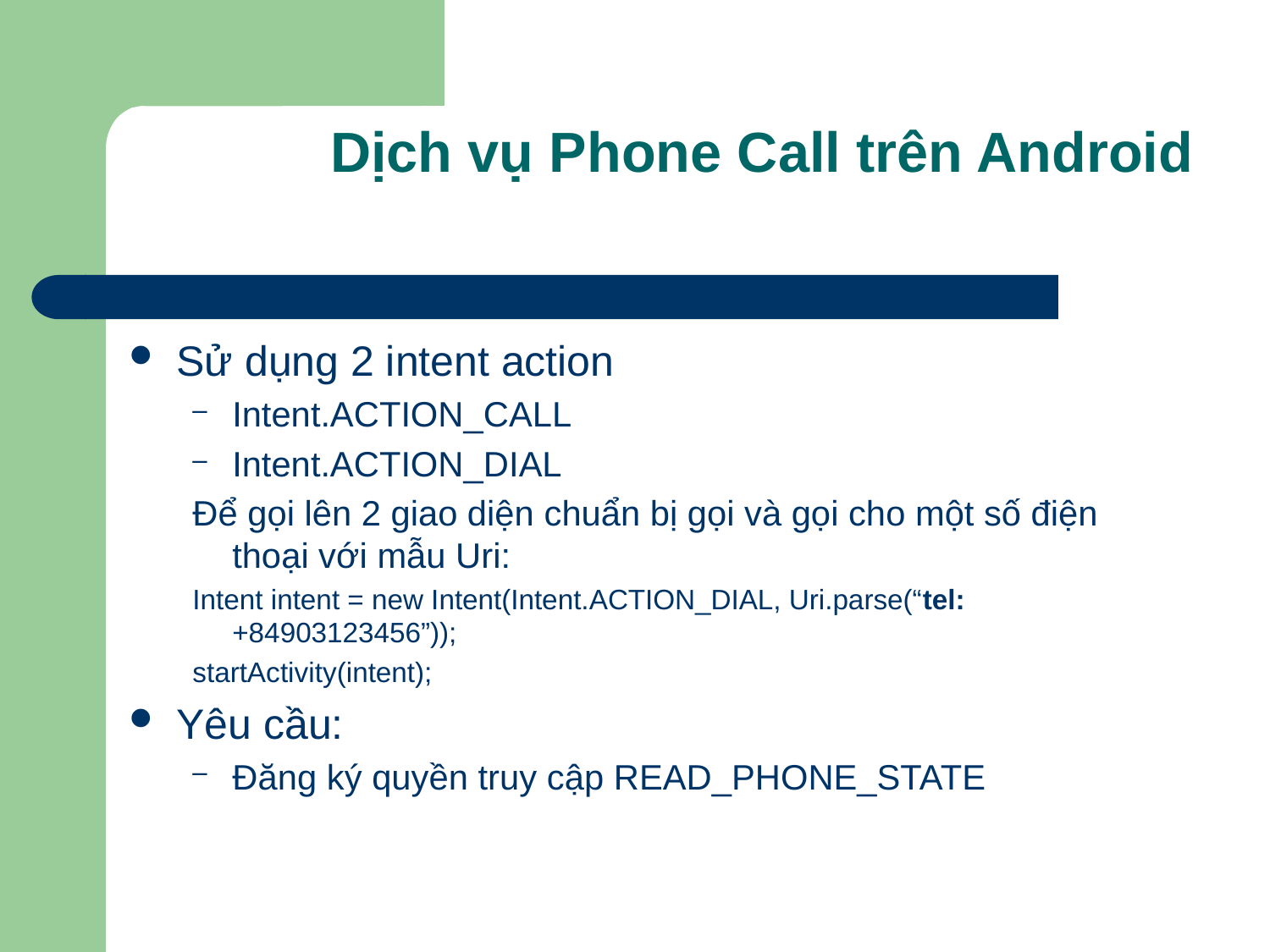

# Dịch vụ Phone Call trên Android
Sử dụng 2 intent action
Intent.ACTION_CALL
Intent.ACTION_DIAL
Để gọi lên 2 giao diện chuẩn bị gọi và gọi cho một số điện thoại với mẫu Uri:
Intent intent = new Intent(Intent.ACTION_DIAL, Uri.parse(“tel:+84903123456”));
startActivity(intent);
Yêu cầu:
Đăng ký quyền truy cập READ_PHONE_STATE